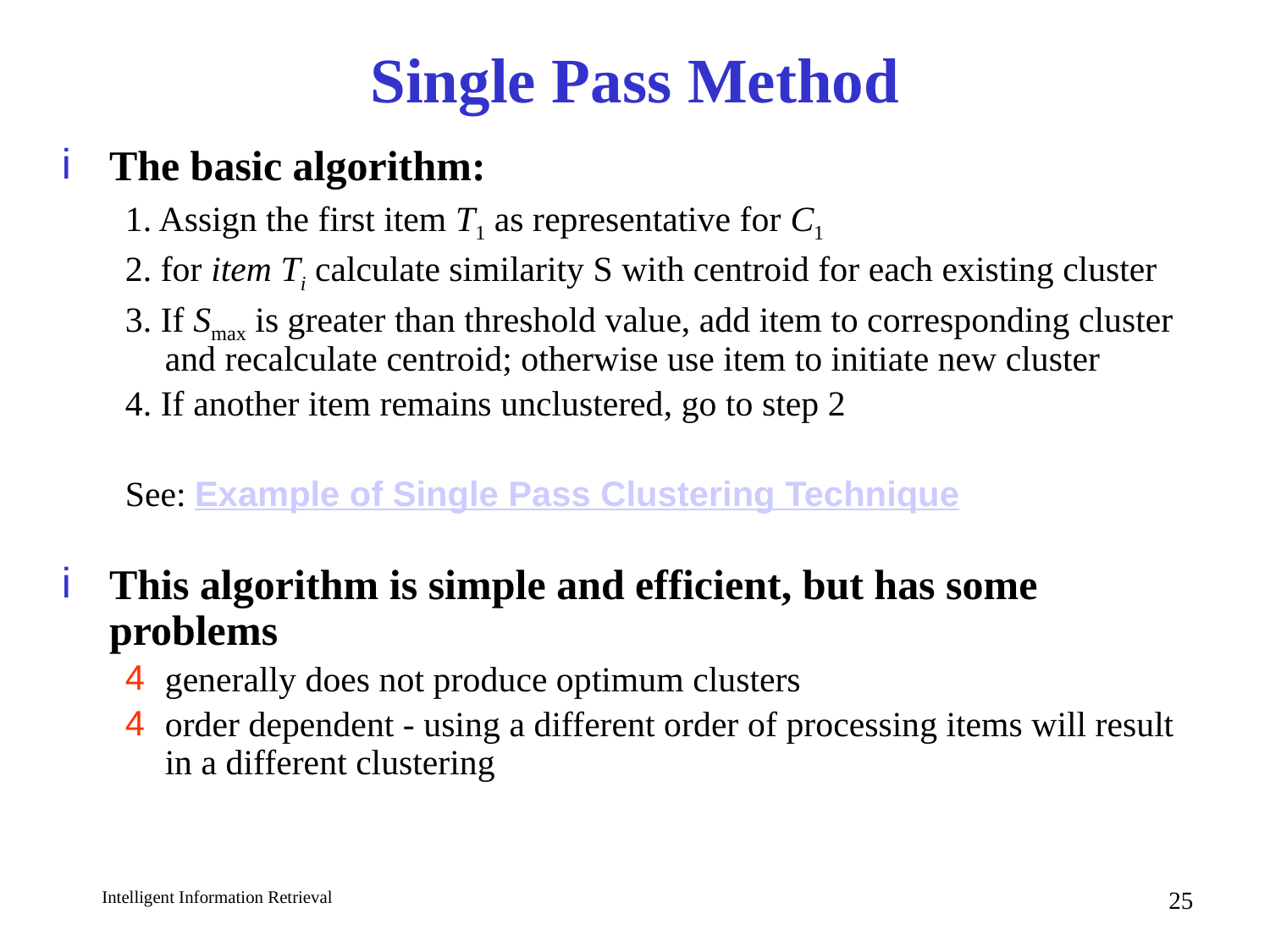

# Single Pass Method
The basic algorithm:
1. Assign the first item T1 as representative for C1
2. for item Ti calculate similarity S with centroid for each existing cluster
3. If Smax is greater than threshold value, add item to corresponding cluster and recalculate centroid; otherwise use item to initiate new cluster
4. If another item remains unclustered, go to step 2

See: Example of Single Pass Clustering Technique

This algorithm is simple and efficient, but has some problems
generally does not produce optimum clusters
order dependent - using a different order of processing items will result in a different clustering
25
Intelligent Information Retrieval